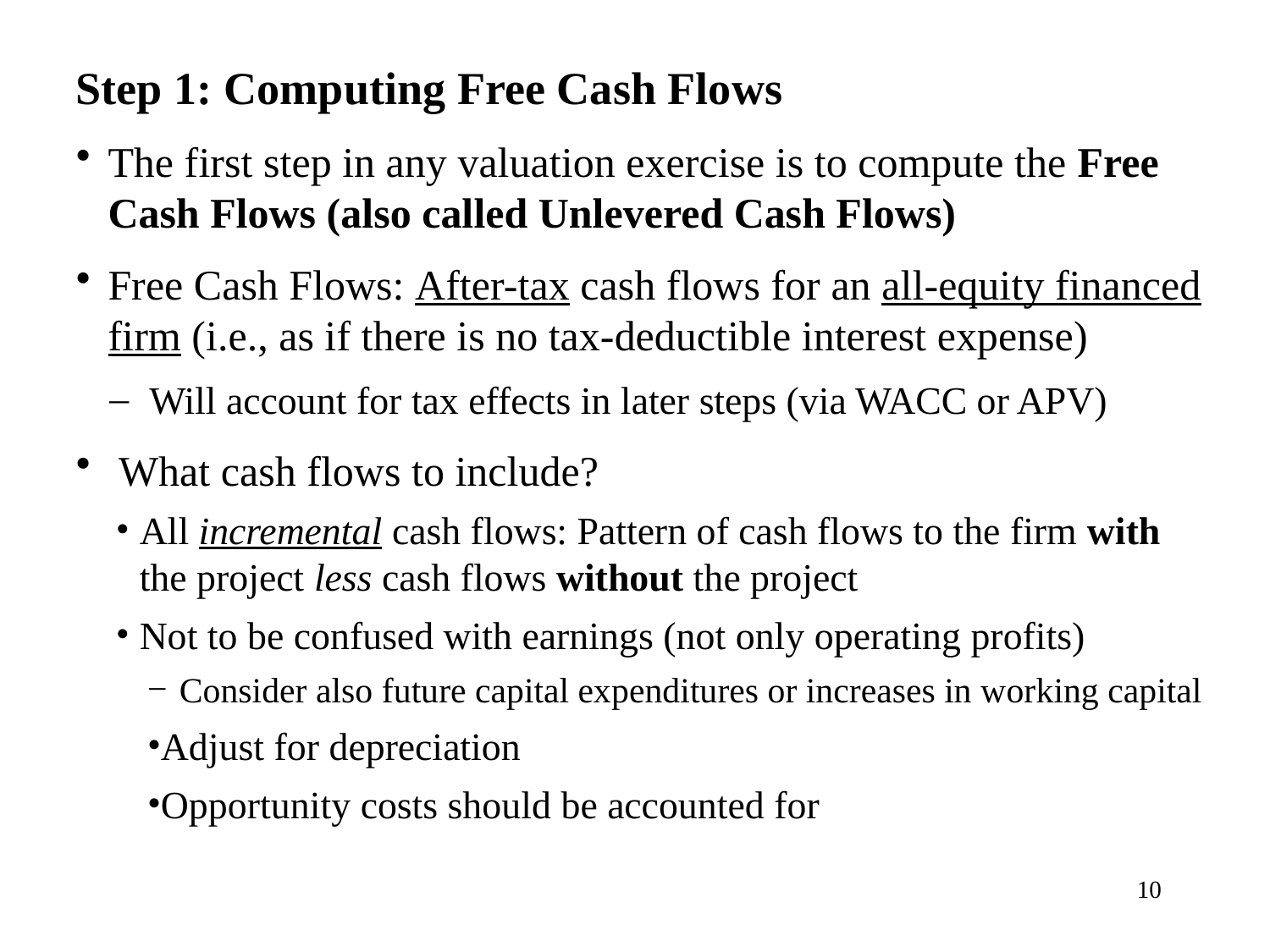

Step 1: Computing Free Cash Flows
The first step in any valuation exercise is to compute the Free Cash Flows (also called Unlevered Cash Flows)
Free Cash Flows: After-tax cash flows for an all-equity financed firm (i.e., as if there is no tax-deductible interest expense)
 Will account for tax effects in later steps (via WACC or APV)
 What cash flows to include?
All incremental cash flows: Pattern of cash flows to the firm with the project less cash flows without the project
Not to be confused with earnings (not only operating profits)
Consider also future capital expenditures or increases in working capital
Adjust for depreciation
Opportunity costs should be accounted for
10